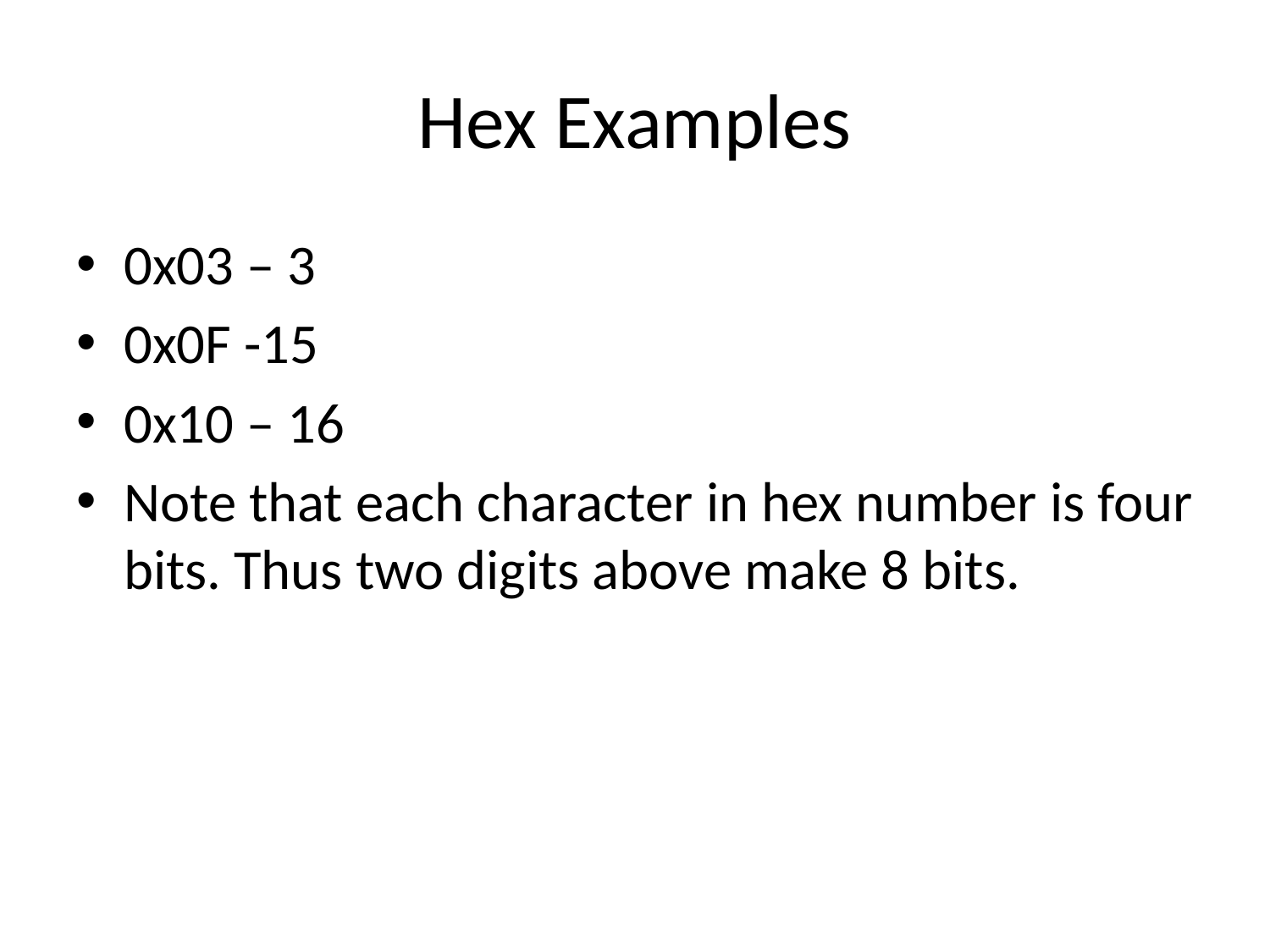

# Hex Examples
0x03 – 3
0x0F -15
0x10 – 16
Note that each character in hex number is four bits. Thus two digits above make 8 bits.